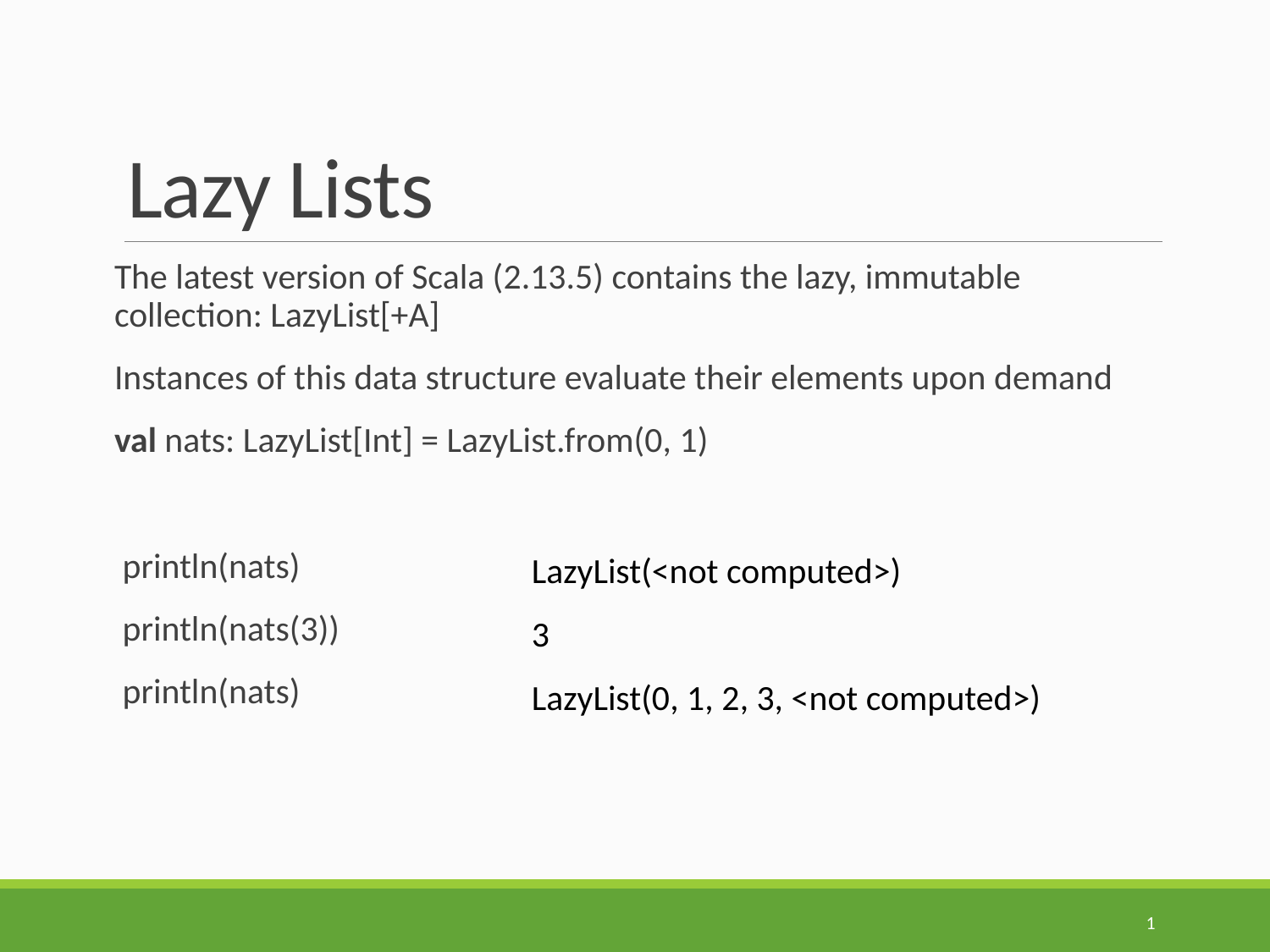

# Lazy Lists
The latest version of Scala (2.13.5) contains the lazy, immutable collection: LazyList[+A]
Instances of this data structure evaluate their elements upon demand
val nats: LazyList[Int] = LazyList.from(0, 1)

 println(nats)
 println(nats(3))
 println(nats)

LazyList(<not computed>)
3
LazyList(0, 1, 2, 3, <not computed>)
1